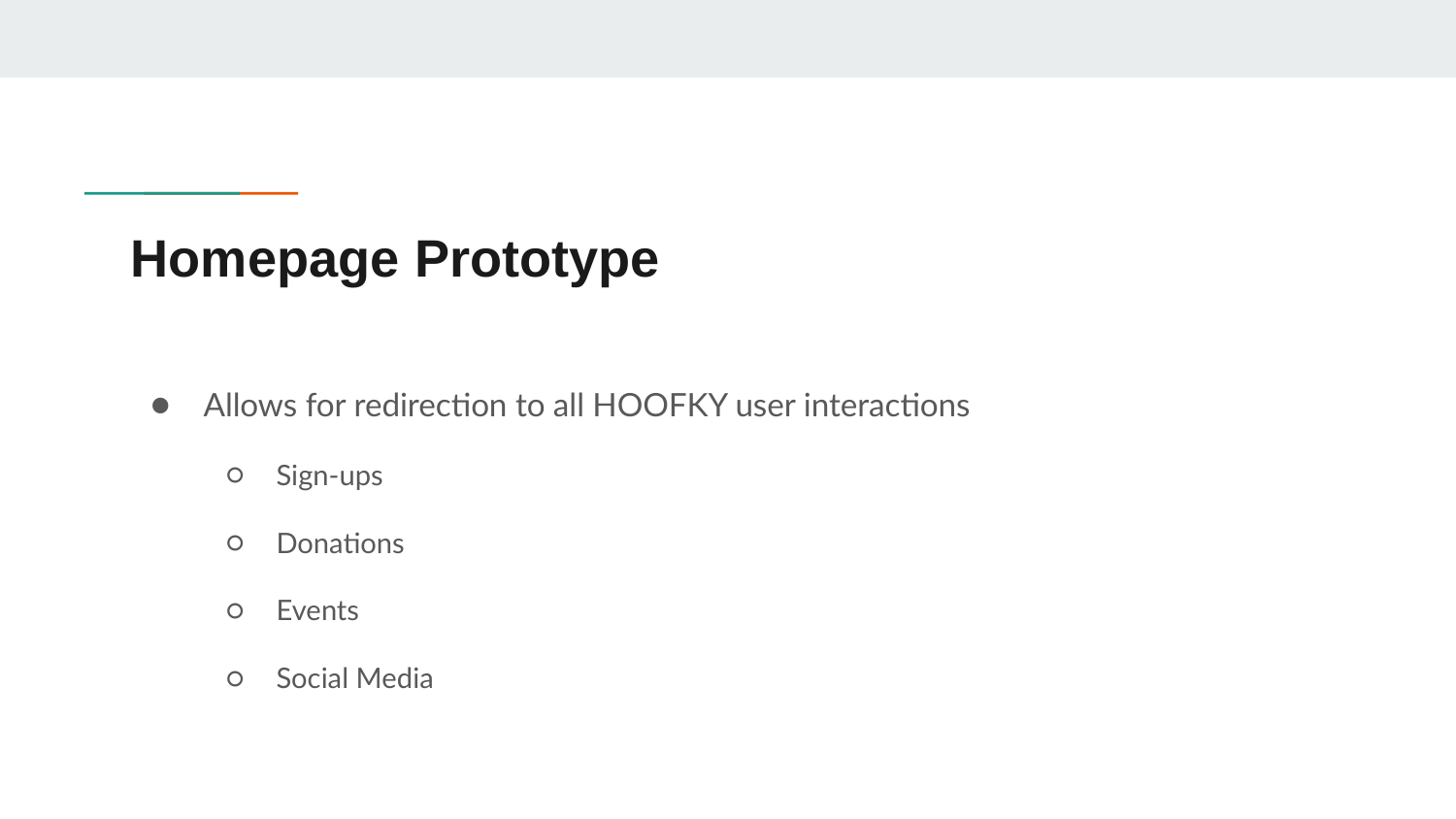

# Homepage Prototype
Allows for redirection to all HOOFKY user interactions
Sign-ups
Donations
Events
Social Media